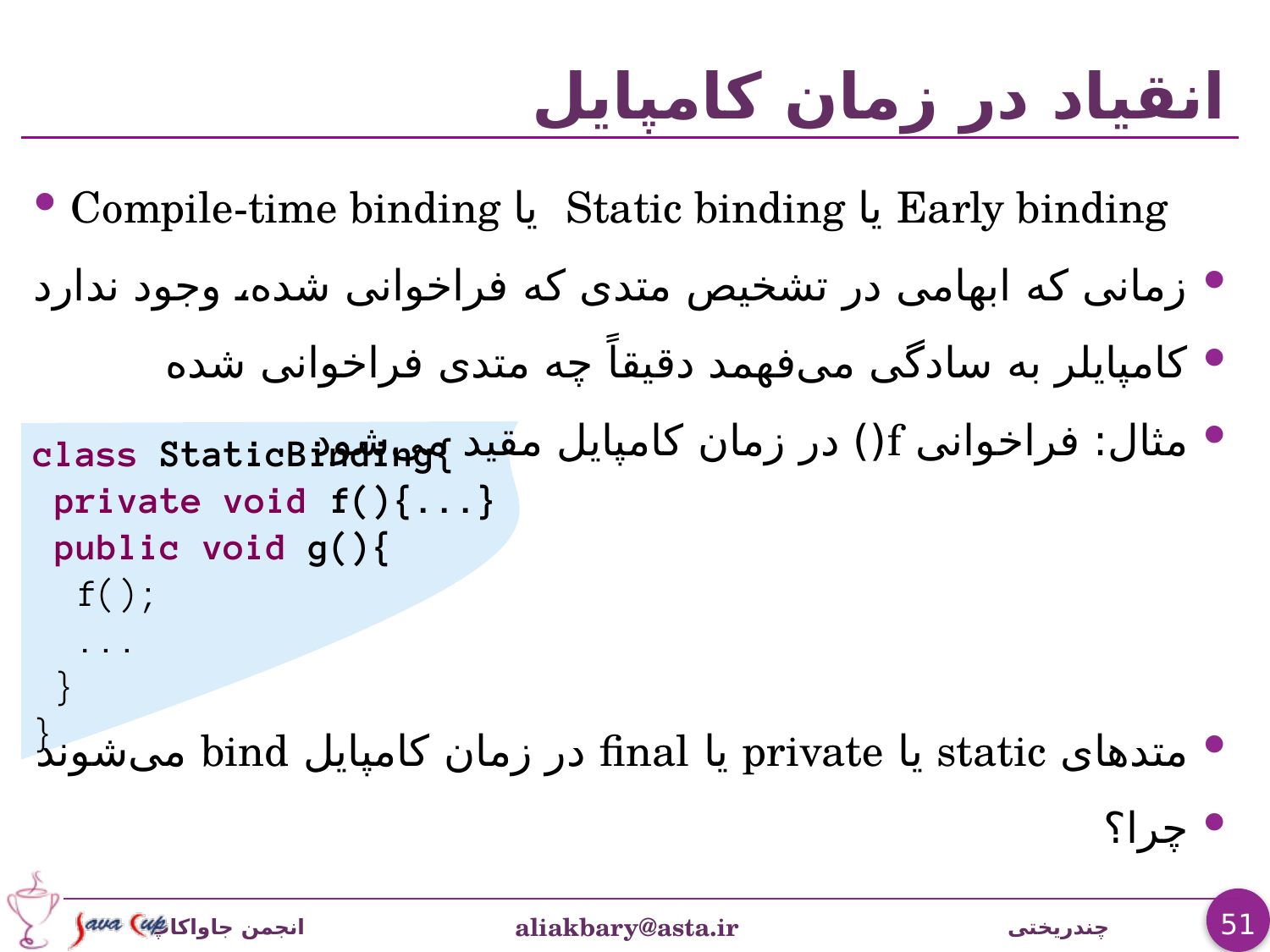

# انقیاد در زمان کامپایل
Compile-time binding یا  Static binding یا Early binding
زمانی که ابهامی در تشخیص متدی که فراخوانی شده، وجود ندارد
کامپایلر به سادگی می‌فهمد دقیقاً چه متدی فراخوانی شده
مثال: فراخوانی f() در زمان کامپایل مقید می‌شود

متدهای static یا private یا final در زمان کامپایل bind می‌شوند
چرا؟

class StaticBinding{
 private void f(){...}
 public void g(){
  f();
  ...
 }
}